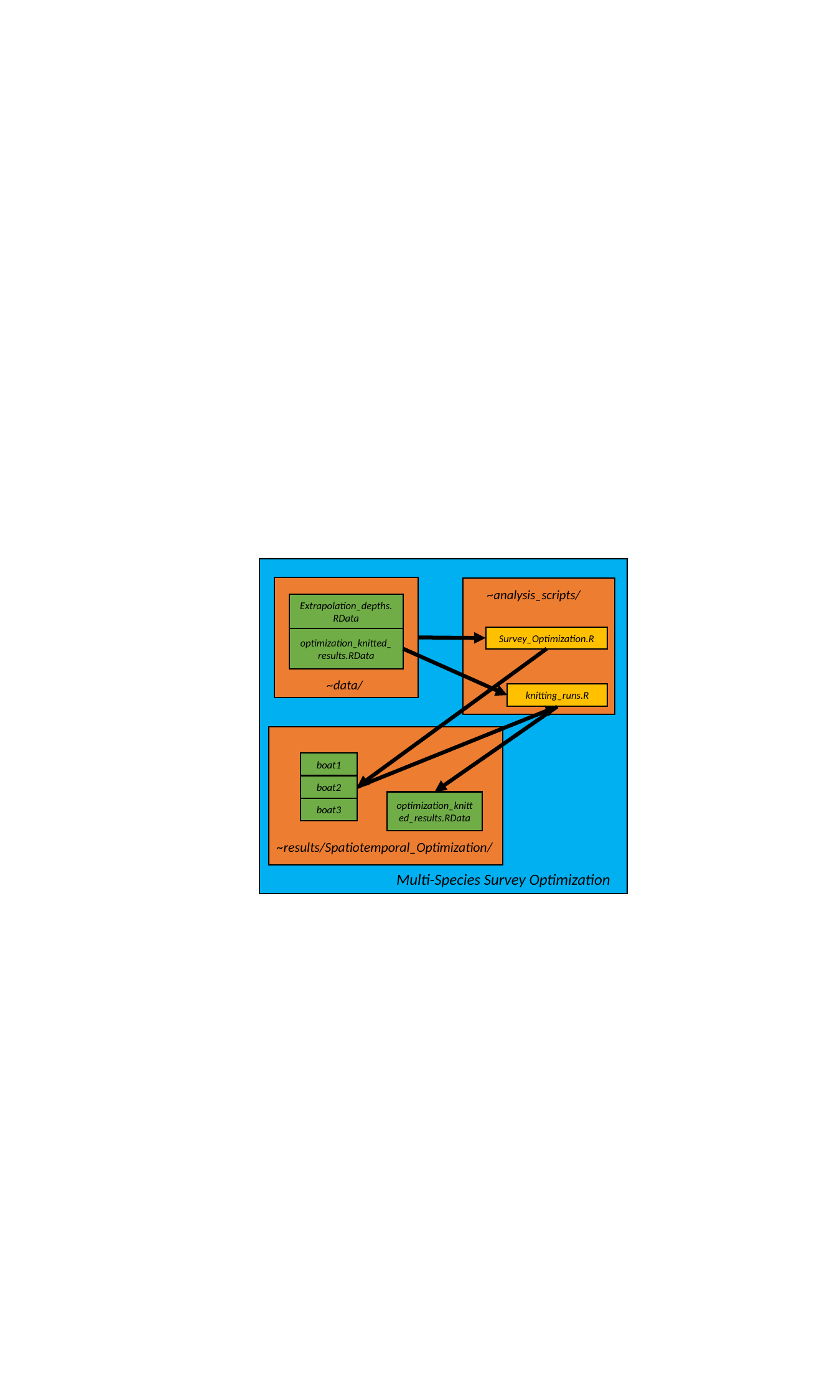

Extrapolation_depths.RData
optimization_knitted_results.RData
~data/

~analysis_scripts/
Survey_Optimization.R
knitting_runs.R

boat1
boat2
optimization_knitted_results.RData
boat3
~results/Spatiotemporal_Optimization/
Multi-Species Survey Optimization